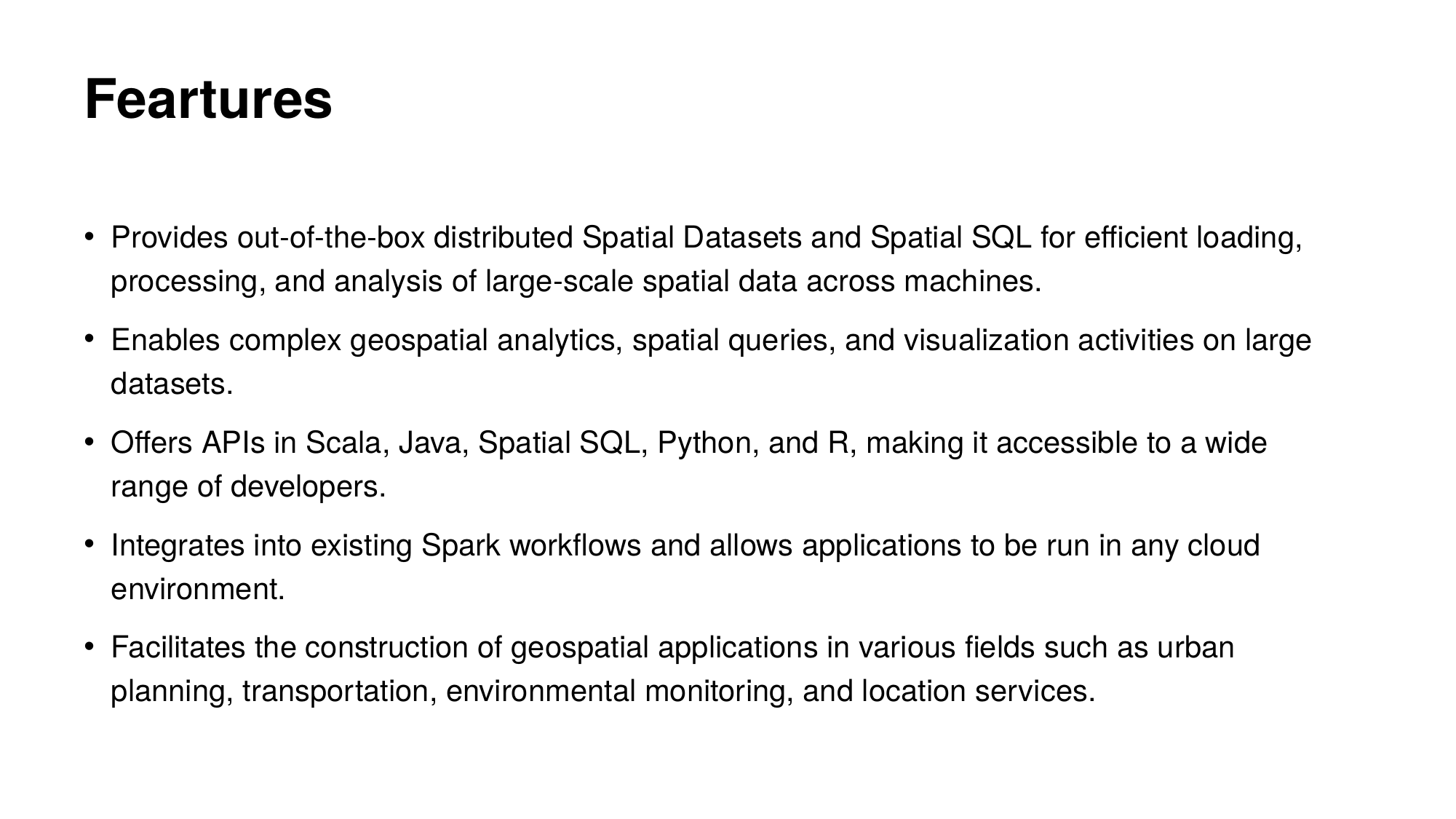

# Feartures
Provides out-of-the-box distributed Spatial Datasets and Spatial SQL for efficient loading, processing, and analysis of large-scale spatial data across machines.
Enables complex geospatial analytics, spatial queries, and visualization activities on large datasets.
Offers APIs in Scala, Java, Spatial SQL, Python, and R, making it accessible to a wide range of developers.
Integrates into existing Spark workflows and allows applications to be run in any cloud environment.
Facilitates the construction of geospatial applications in various fields such as urban planning, transportation, environmental monitoring, and location services.